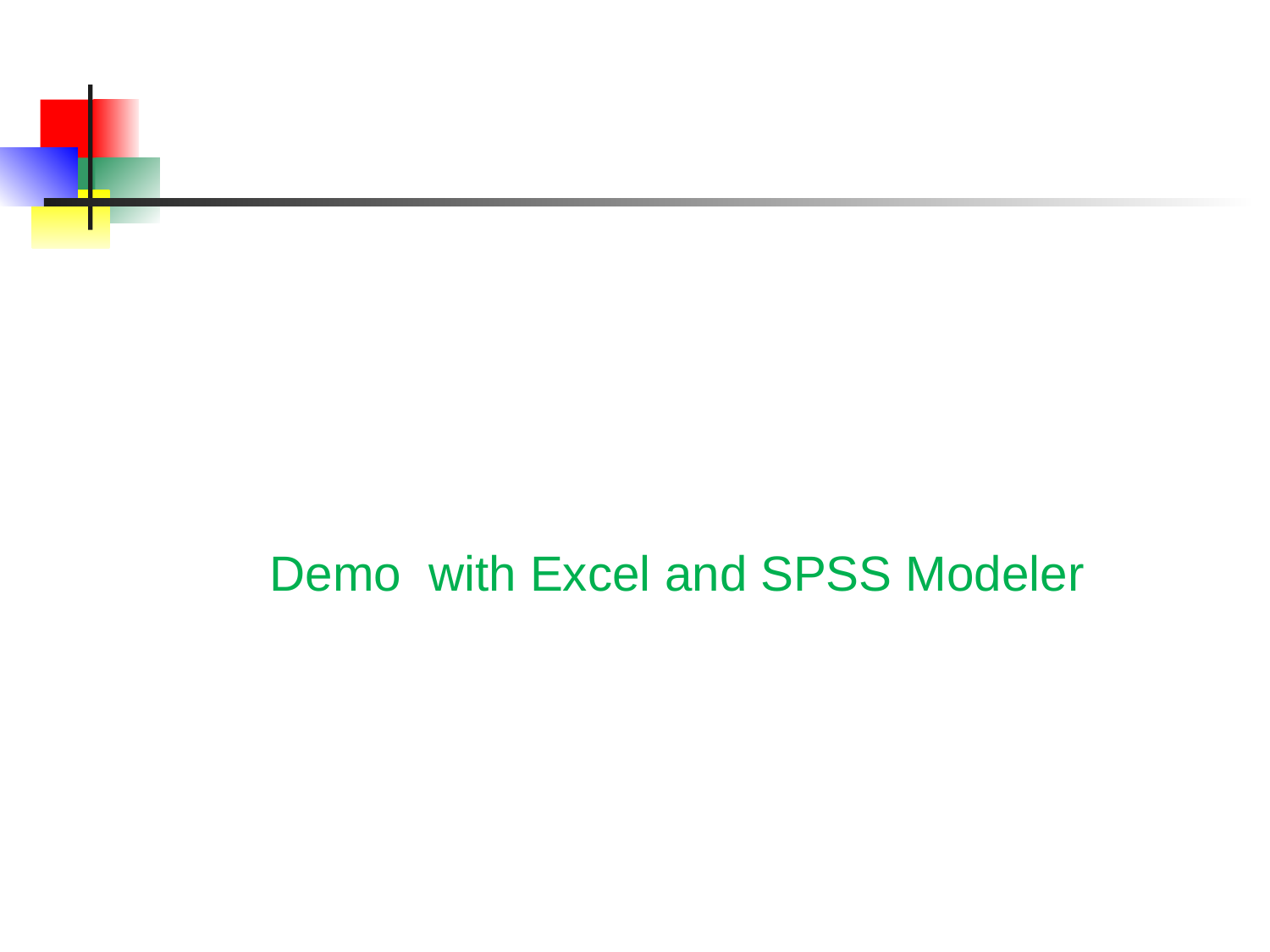

#

Demo  with Excel and SPSS Modeler